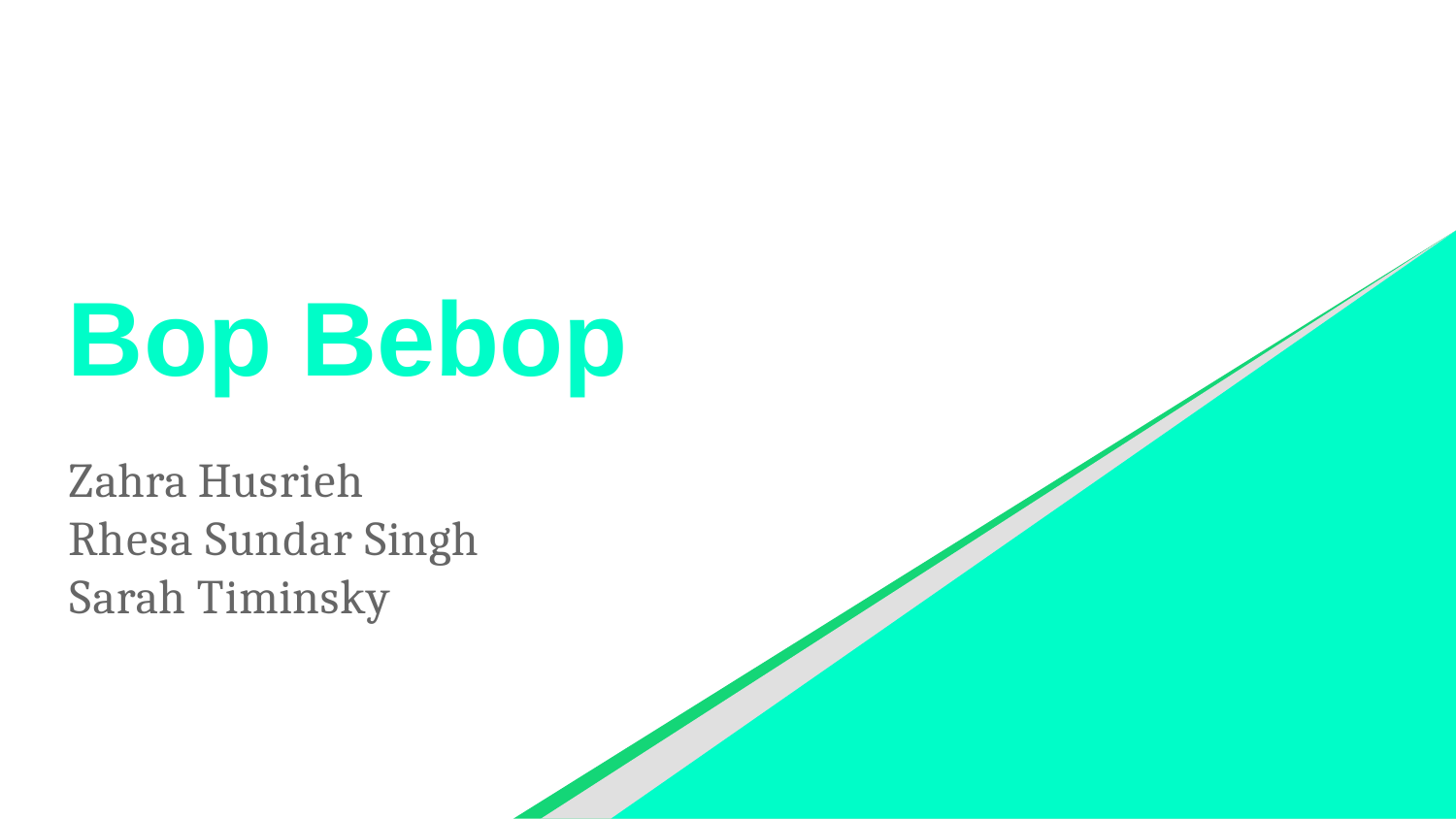

# Bop Bebop
Zahra Husrieh
Rhesa Sundar Singh
Sarah Timinsky